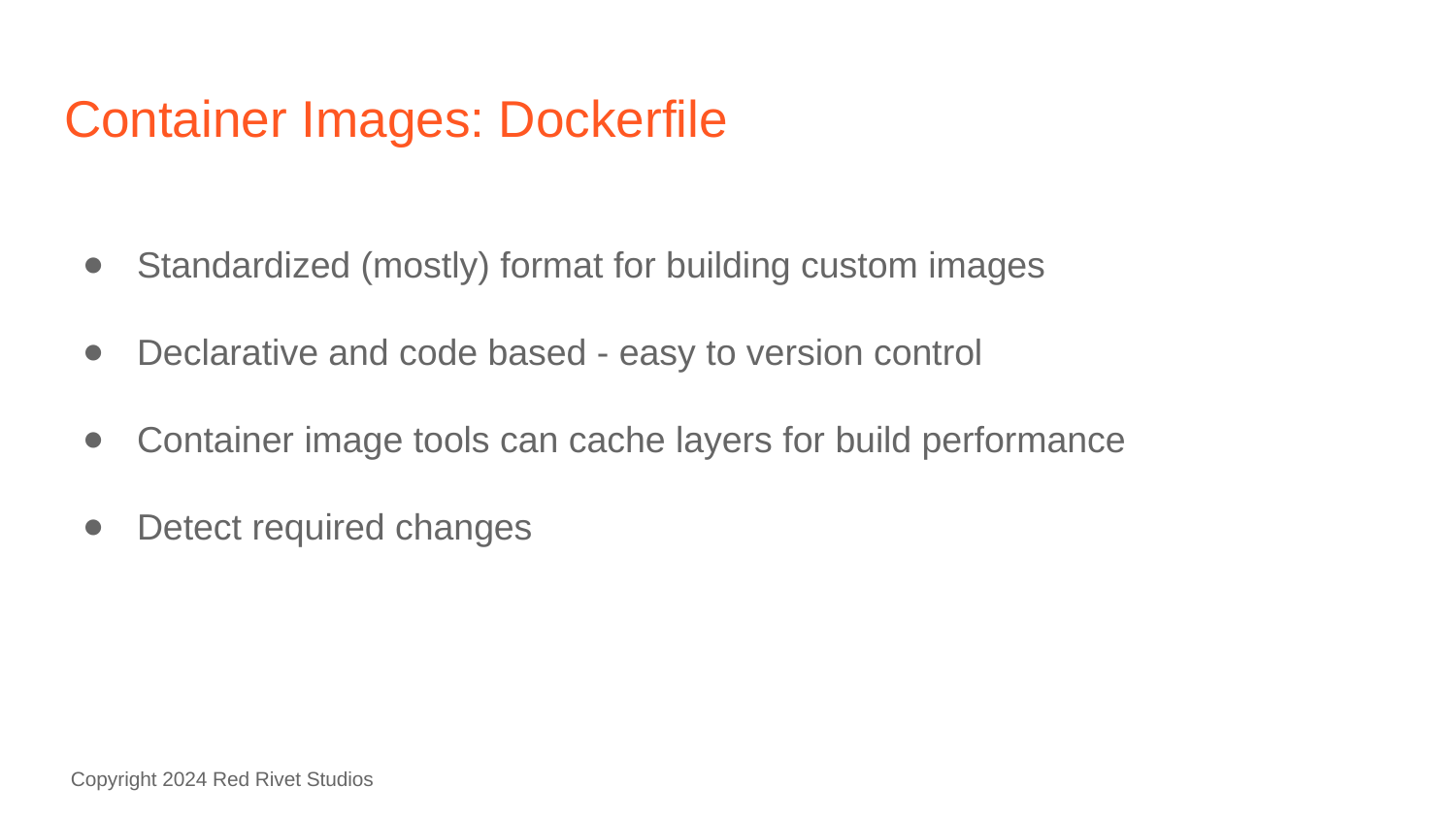

# Container Images: Dockerfile
Standardized (mostly) format for building custom images
Declarative and code based - easy to version control
Container image tools can cache layers for build performance
Detect required changes